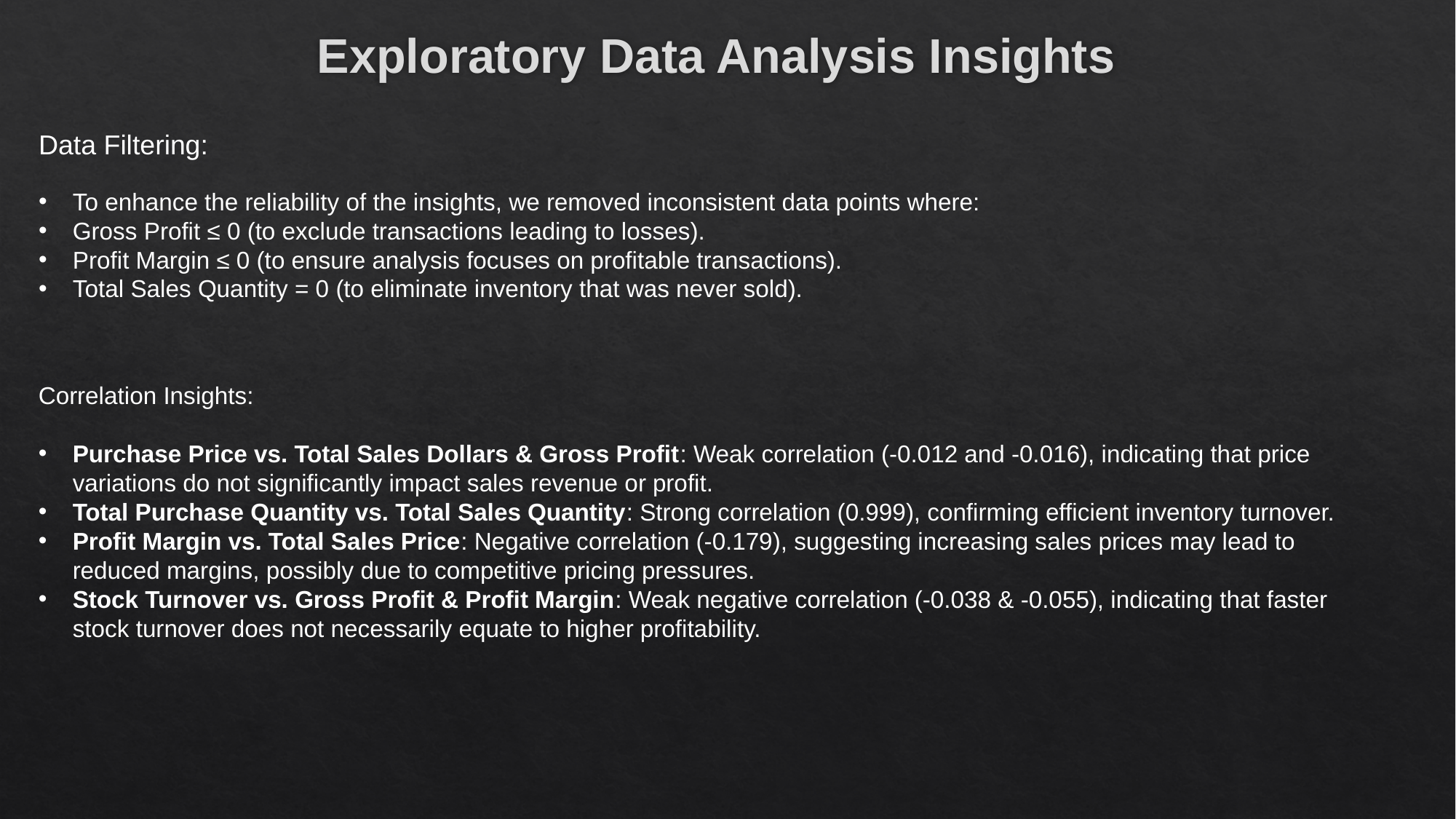

# Exploratory Data Analysis Insights
Data Filtering:
To enhance the reliability of the insights, we removed inconsistent data points where:
Gross Profit ≤ 0 (to exclude transactions leading to losses).
Profit Margin ≤ 0 (to ensure analysis focuses on profitable transactions).
Total Sales Quantity = 0 (to eliminate inventory that was never sold).

Correlation Insights:

Purchase Price vs. Total Sales Dollars & Gross Profit: Weak correlation (-0.012 and -0.016), indicating that price variations do not significantly impact sales revenue or profit.
Total Purchase Quantity vs. Total Sales Quantity: Strong correlation (0.999), confirming efficient inventory turnover.
Profit Margin vs. Total Sales Price: Negative correlation (-0.179), suggesting increasing sales prices may lead to reduced margins, possibly due to competitive pricing pressures.
Stock Turnover vs. Gross Profit & Profit Margin: Weak negative correlation (-0.038 & -0.055), indicating that faster stock turnover does not necessarily equate to higher profitability.